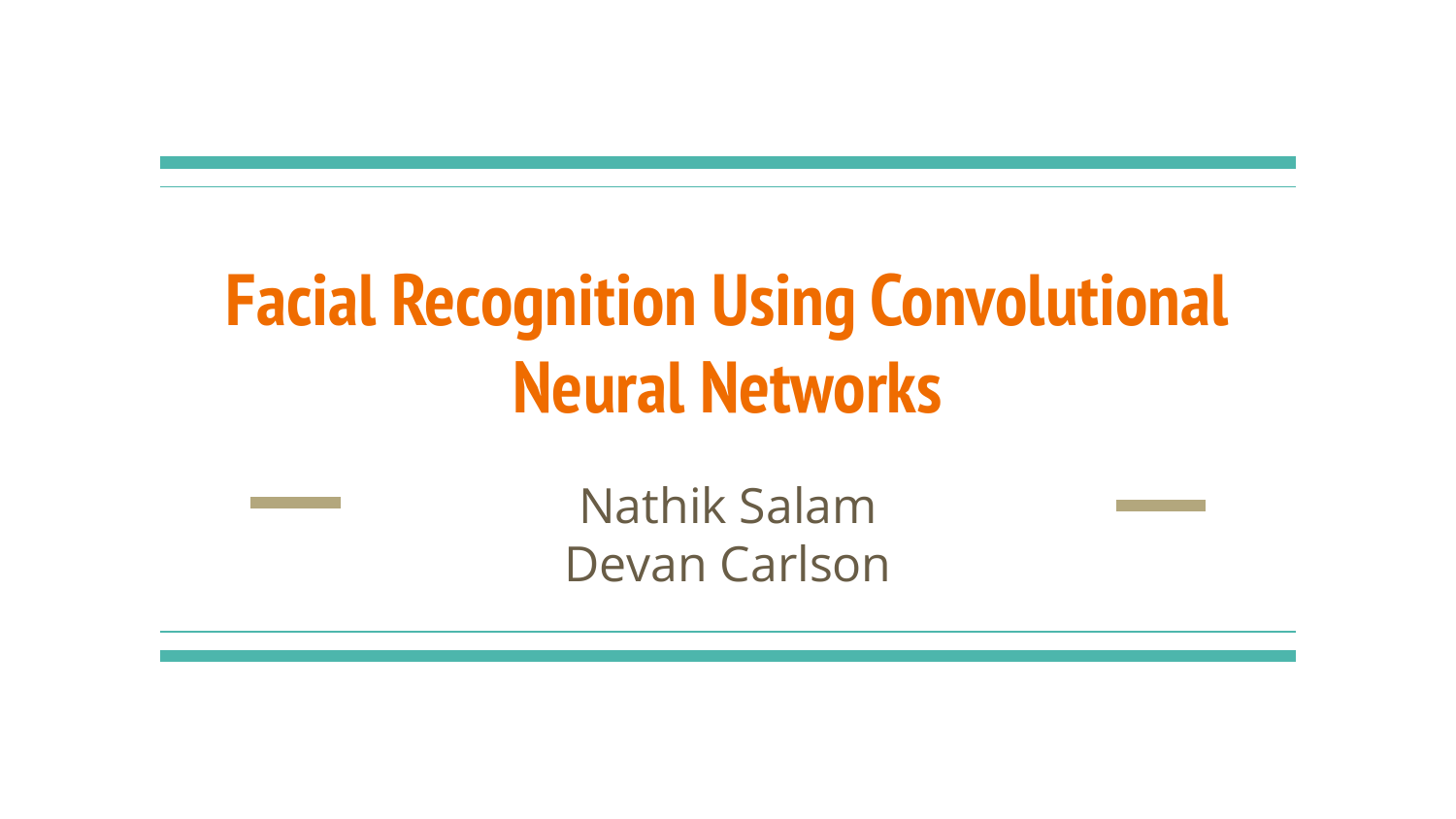

# Facial Recognition Using Convolutional Neural Networks
Nathik Salam
Devan Carlson